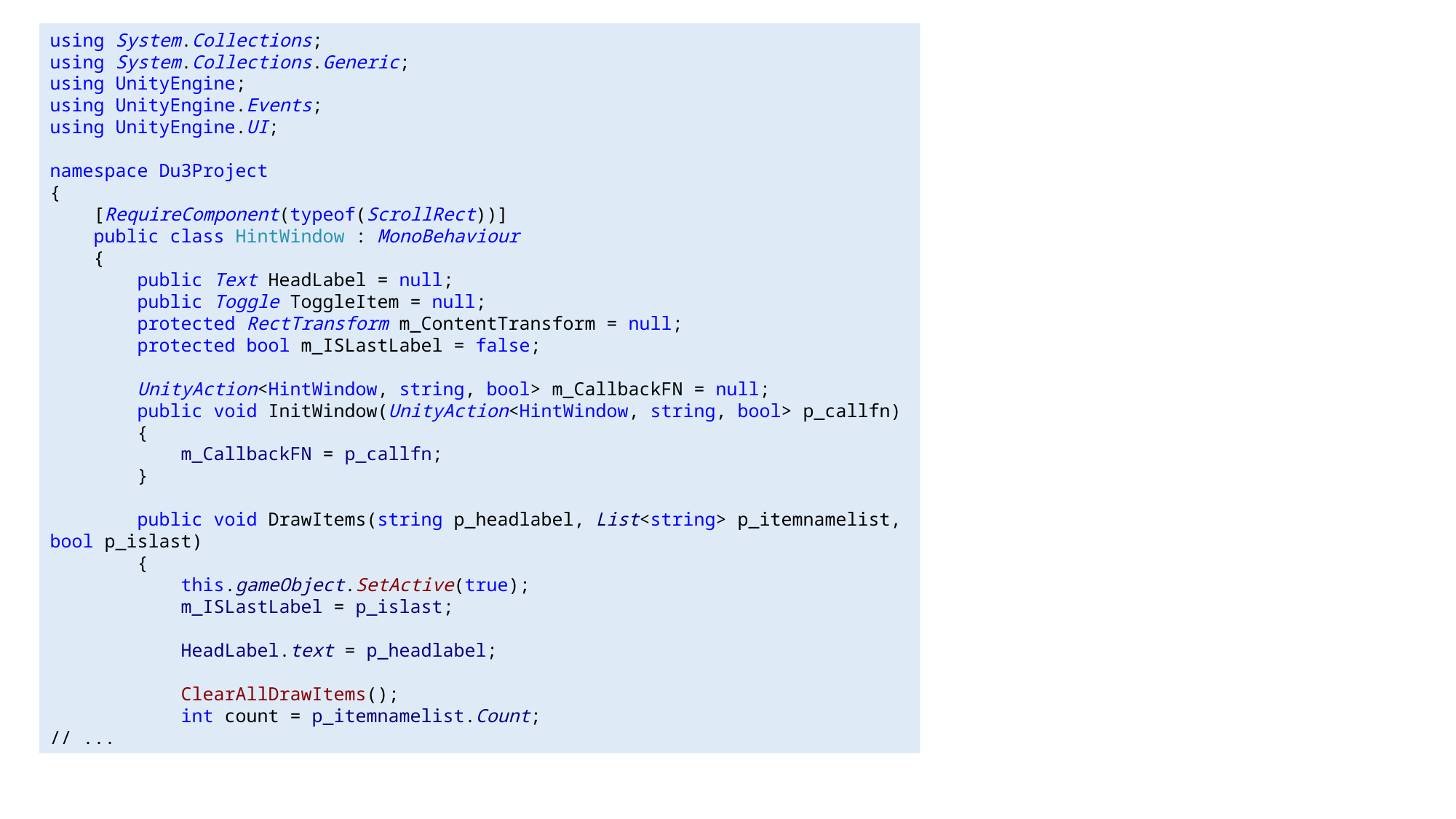

using System.Collections;
using System.Collections.Generic;
using UnityEngine;
using UnityEngine.Events;
using UnityEngine.UI;

namespace Du3Project
{
    [RequireComponent(typeof(ScrollRect))]
    public class HintWindow : MonoBehaviour
    {
        public Text HeadLabel = null;
        public Toggle ToggleItem = null;
        protected RectTransform m_ContentTransform = null;
        protected bool m_ISLastLabel = false;

        UnityAction<HintWindow, string, bool> m_CallbackFN = null;
        public void InitWindow(UnityAction<HintWindow, string, bool> p_callfn)
        {
            m_CallbackFN = p_callfn;
        }

        public void DrawItems(string p_headlabel, List<string> p_itemnamelist, bool p_islast)
        {
            this.gameObject.SetActive(true);
            m_ISLastLabel = p_islast;

            HeadLabel.text = p_headlabel;

            ClearAllDrawItems();
            int count = p_itemnamelist.Count;
// ...
#